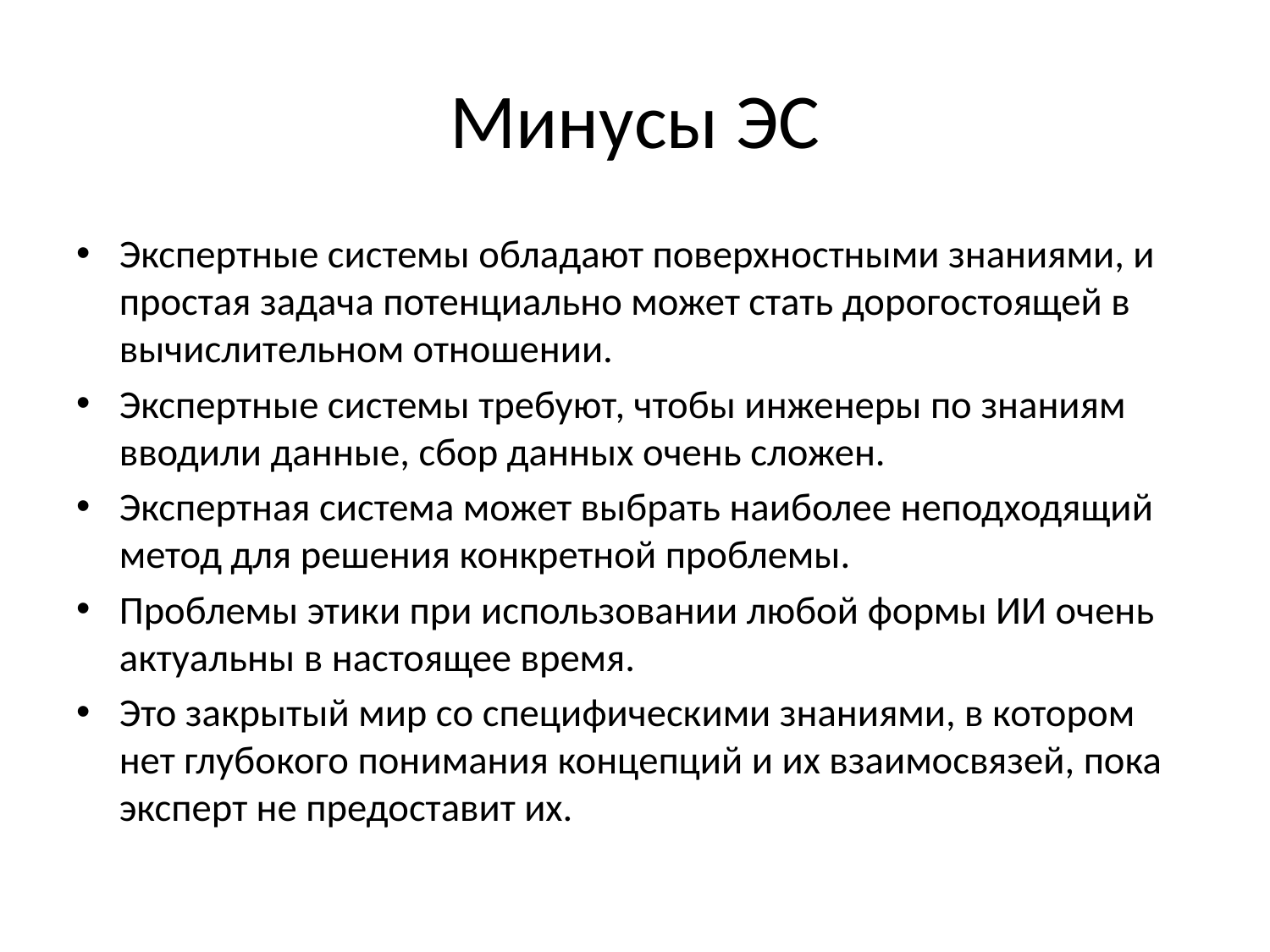

# Минусы ЭС
Экспертные системы обладают поверхностными знаниями, и простая задача потенциально может стать дорогостоящей в вычислительном отношении.
Экспертные системы требуют, чтобы инженеры по знаниям вводили данные, сбор данных очень сложен.
Экспертная система может выбрать наиболее неподходящий метод для решения конкретной проблемы.
Проблемы этики при использовании любой формы ИИ очень актуальны в настоящее время.
Это закрытый мир со специфическими знаниями, в котором нет глубокого понимания концепций и их взаимосвязей, пока эксперт не предоставит их.